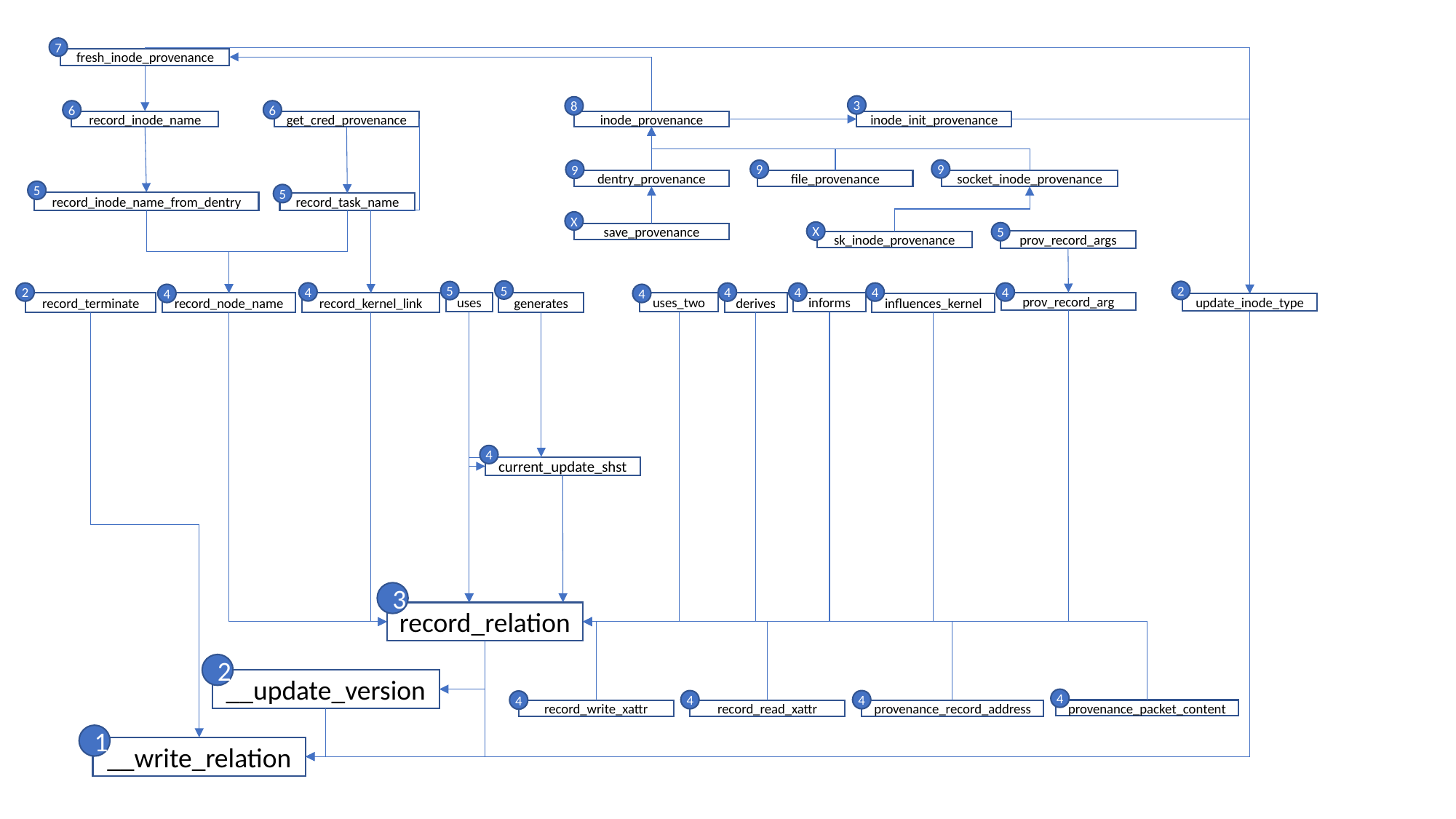

7
fresh_inode_provenance
3
8
6
6
record_inode_name
get_cred_provenance
inode_provenance
inode_init_provenance
9
9
9
file_provenance
socket_inode_provenance
dentry_provenance
5
5
record_inode_name_from_dentry
record_task_name
X
X
5
save_provenance
prov_record_args
sk_inode_provenance
5
2
5
4
4
2
4
4
4
4
4
uses_two
prov_record_arg
informs
record_terminate
record_node_name
record_kernel_link
uses
generates
derives
influences_kernel
update_inode_type
4
current_update_shst
3
record_relation
2
__update_version
4
4
4
4
provenance_packet_content
record_write_xattr
record_read_xattr
provenance_record_address
1
__write_relation